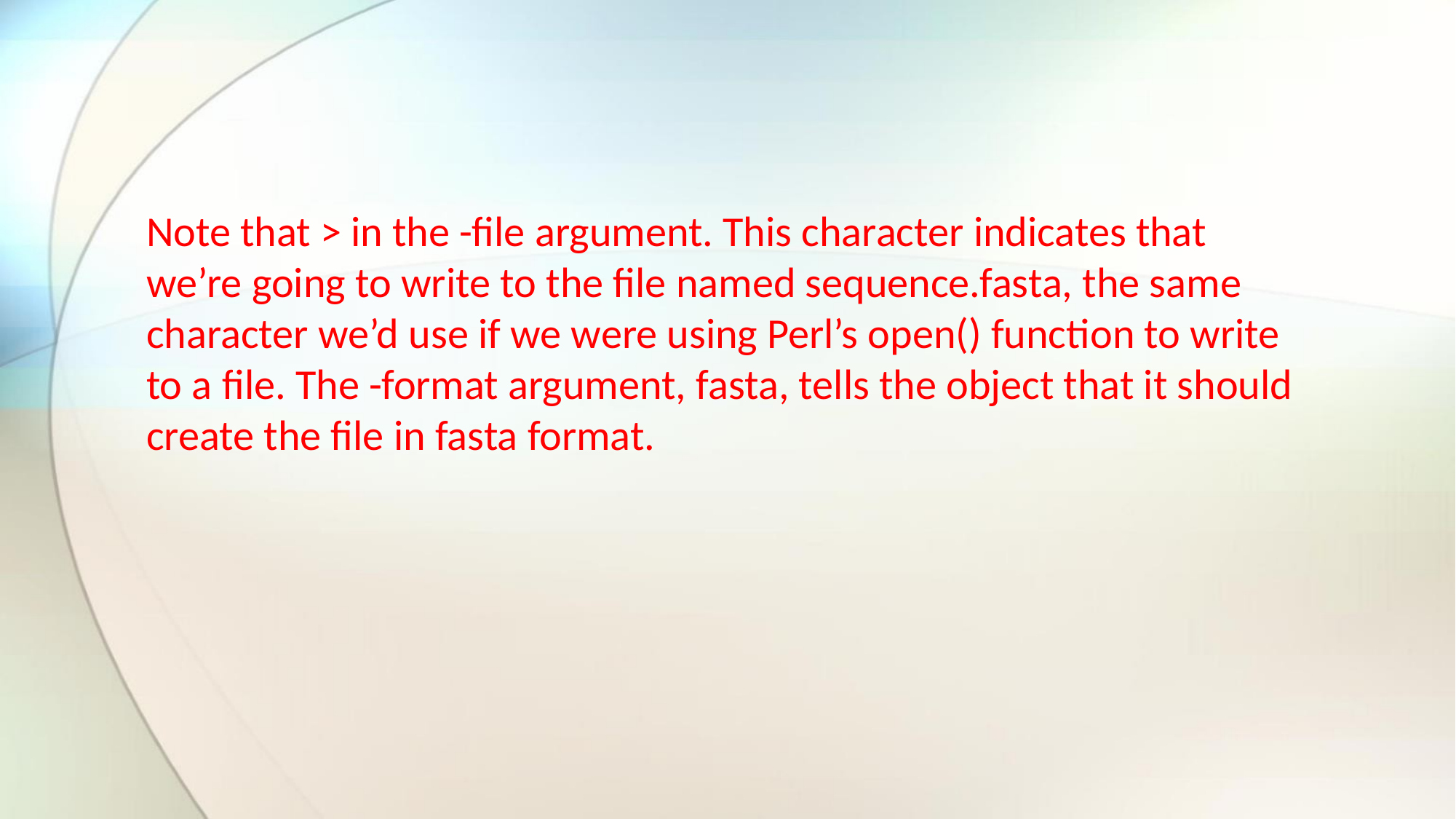

Note that > in the -file argument. This character indicates that we’re going to write to the file named sequence.fasta, the same character we’d use if we were using Perl’s open() function to write to a file. The -format argument, fasta, tells the object that it should create the file in fasta format.